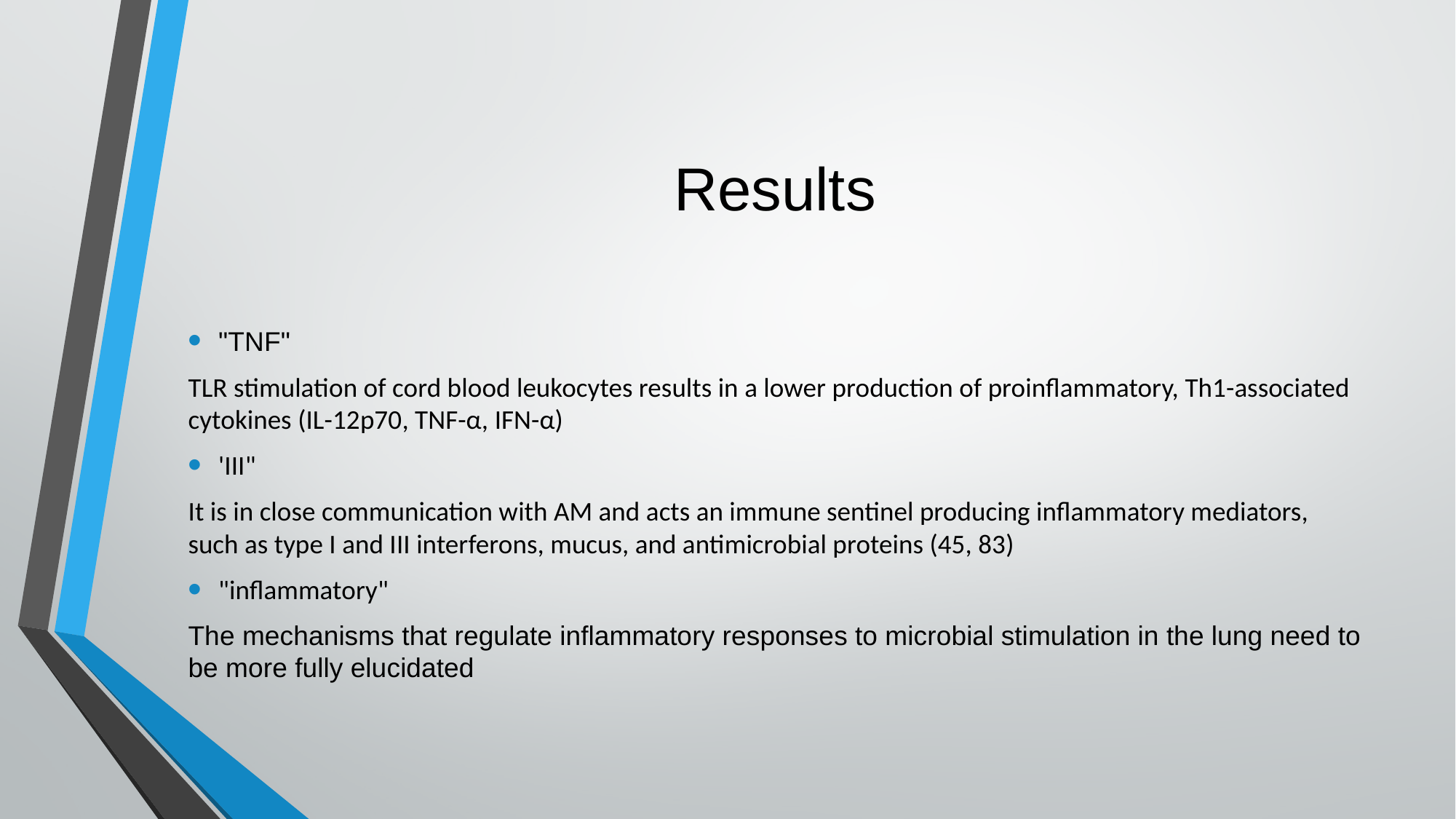

# Results
"TNF"
TLR stimulation of cord blood leukocytes results in a lower production of proinflammatory, Th1-associated cytokines (IL-12p70, TNF-α, IFN-α)
'III"
It is in close communication with AM and acts an immune sentinel producing inflammatory mediators, such as type I and III interferons, mucus, and antimicrobial proteins (45, 83)
"inflammatory"
The mechanisms that regulate inflammatory responses to microbial stimulation in the lung need to be more fully elucidated